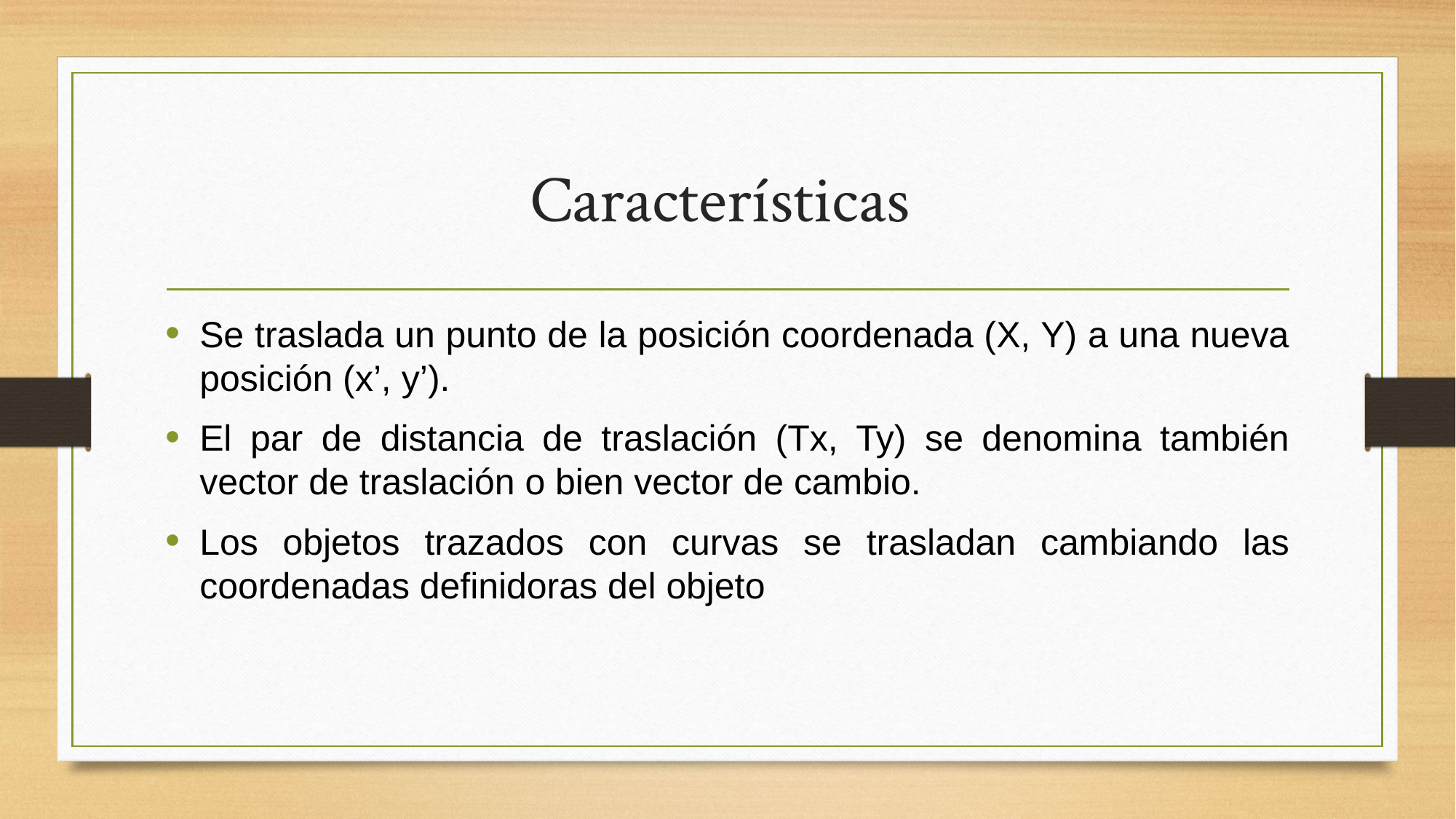

# Características
Se traslada un punto de la posición coordenada (X, Y) a una nueva posición (x’, y’).
El par de distancia de traslación (Tx, Ty) se denomina también vector de traslación o bien vector de cambio.
Los objetos trazados con curvas se trasladan cambiando las coordenadas definidoras del objeto